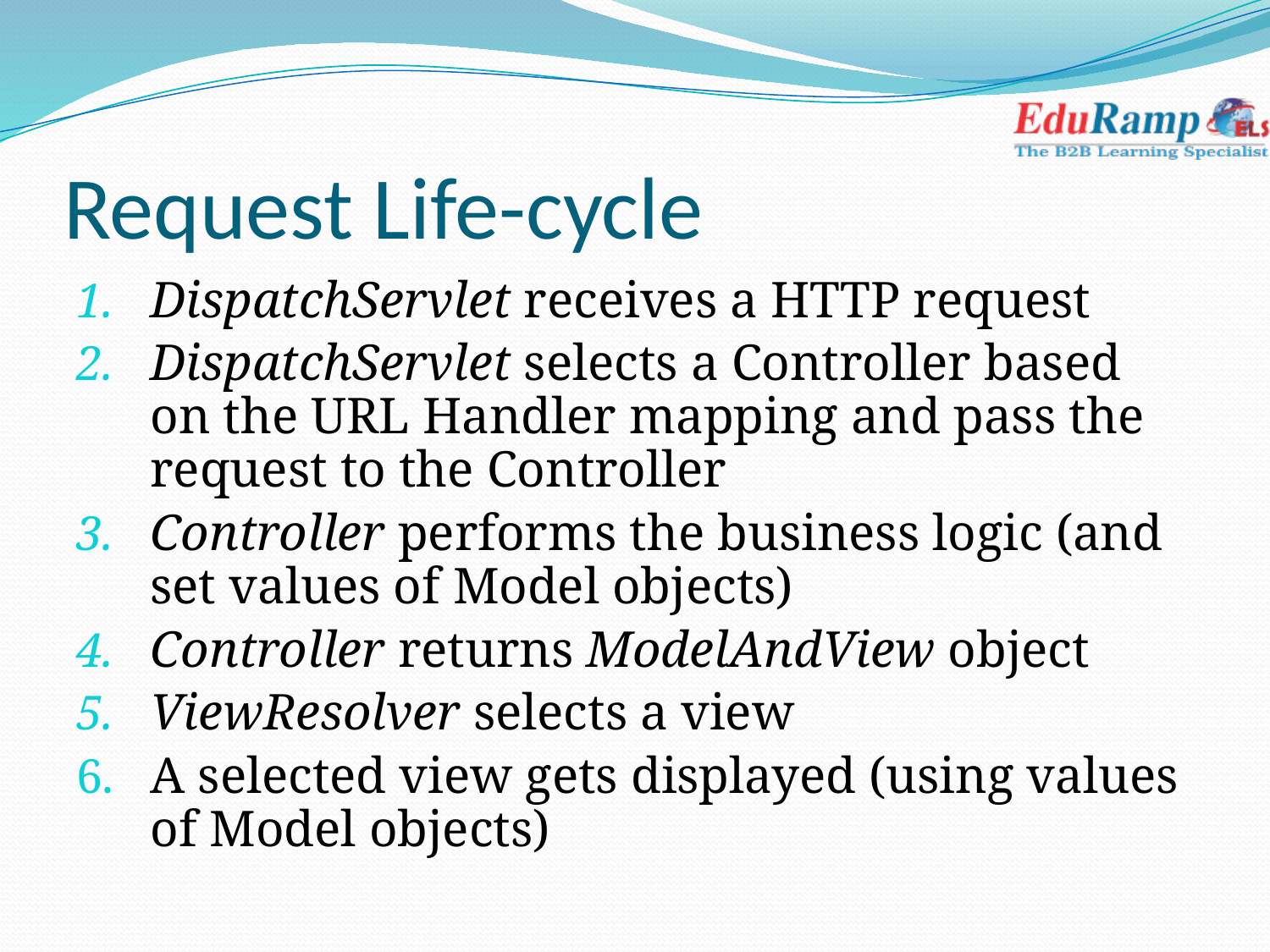

# Request Life-cycle
DispatchServlet receives a HTTP request
DispatchServlet selects a Controller based on the URL Handler mapping and pass the request to the Controller
Controller performs the business logic (and set values of Model objects)
Controller returns ModelAndView object
ViewResolver selects a view
A selected view gets displayed (using values of Model objects)